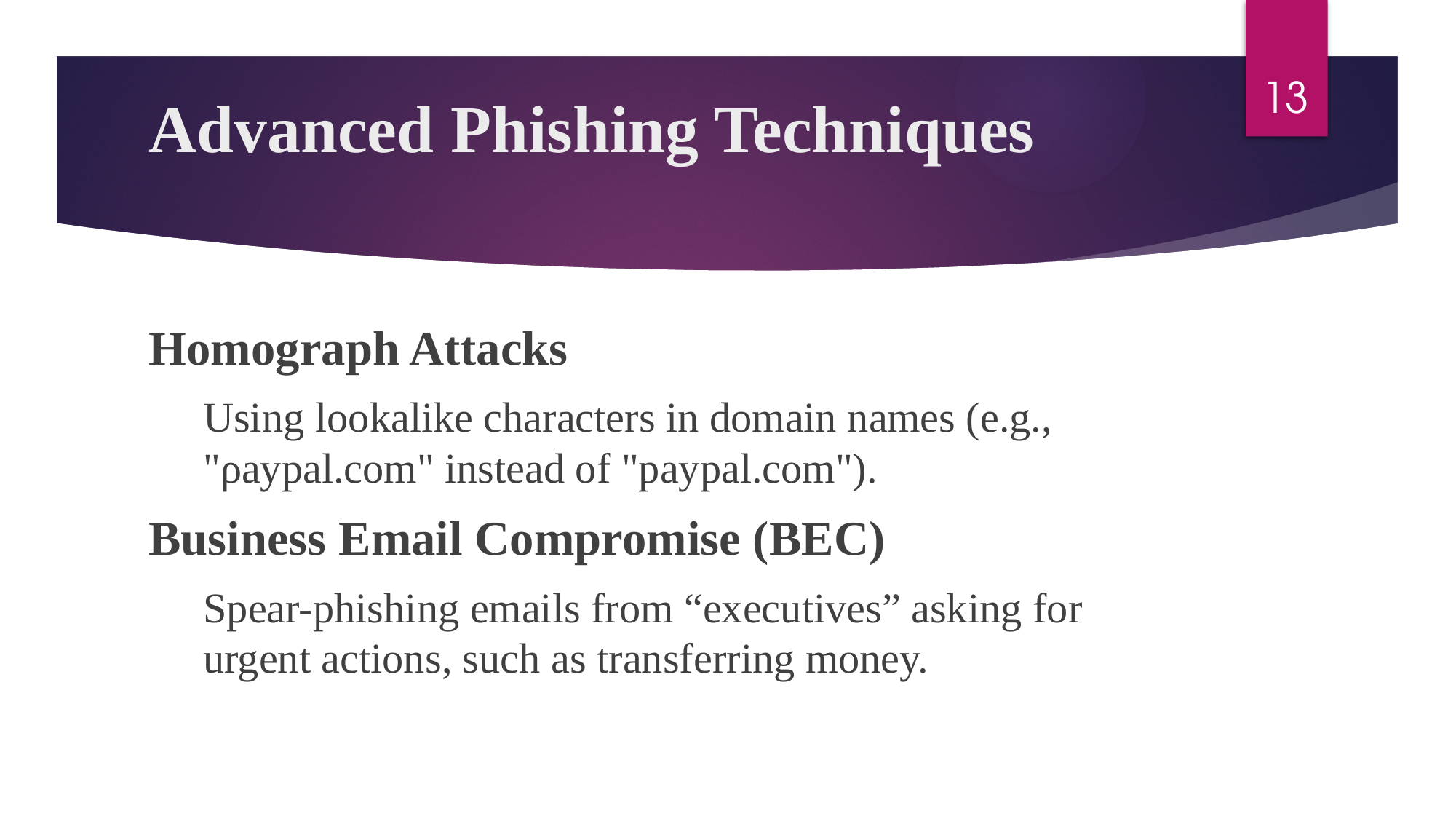

13
# Advanced Phishing Techniques
Homograph Attacks
Using lookalike characters in domain names (e.g., "ρaypal.com" instead of "paypal.com").
Business Email Compromise (BEC)
Spear-phishing emails from “executives” asking for urgent actions, such as transferring money.